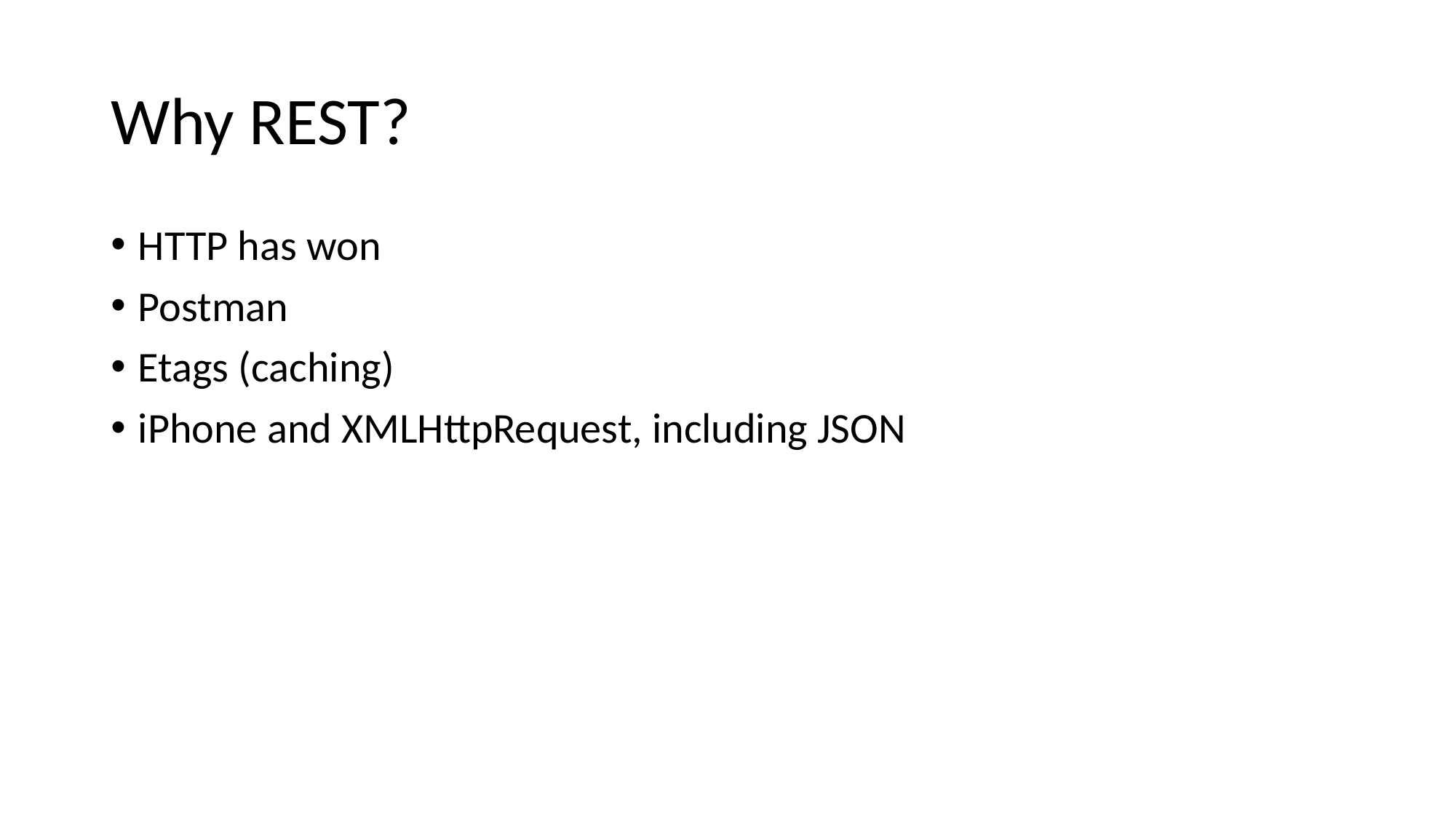

# Why REST?
HTTP has won
Postman
Etags (caching)
iPhone and XMLHttpRequest, including JSON